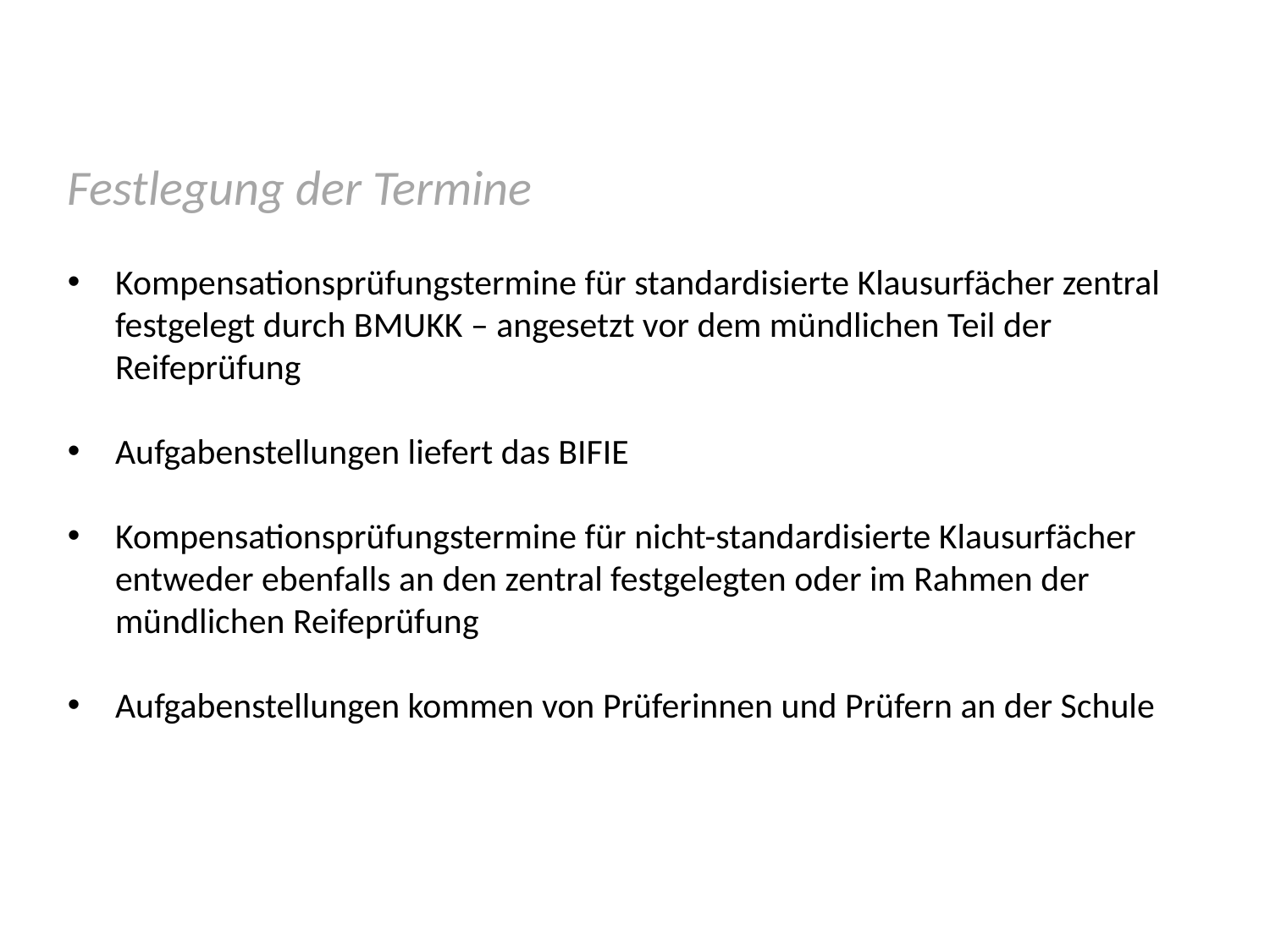

# Festlegung der Termine
Kompensationsprüfungstermine für standardisierte Klausurfächer zentral festgelegt durch BMUKK – angesetzt vor dem mündlichen Teil der Reifeprüfung
Aufgabenstellungen liefert das BIFIE

Kompensationsprüfungstermine für nicht-standardisierte Klausurfächer entweder ebenfalls an den zentral festgelegten oder im Rahmen der mündlichen Reifeprüfung

Aufgabenstellungen kommen von Prüferinnen und Prüfern an der Schule